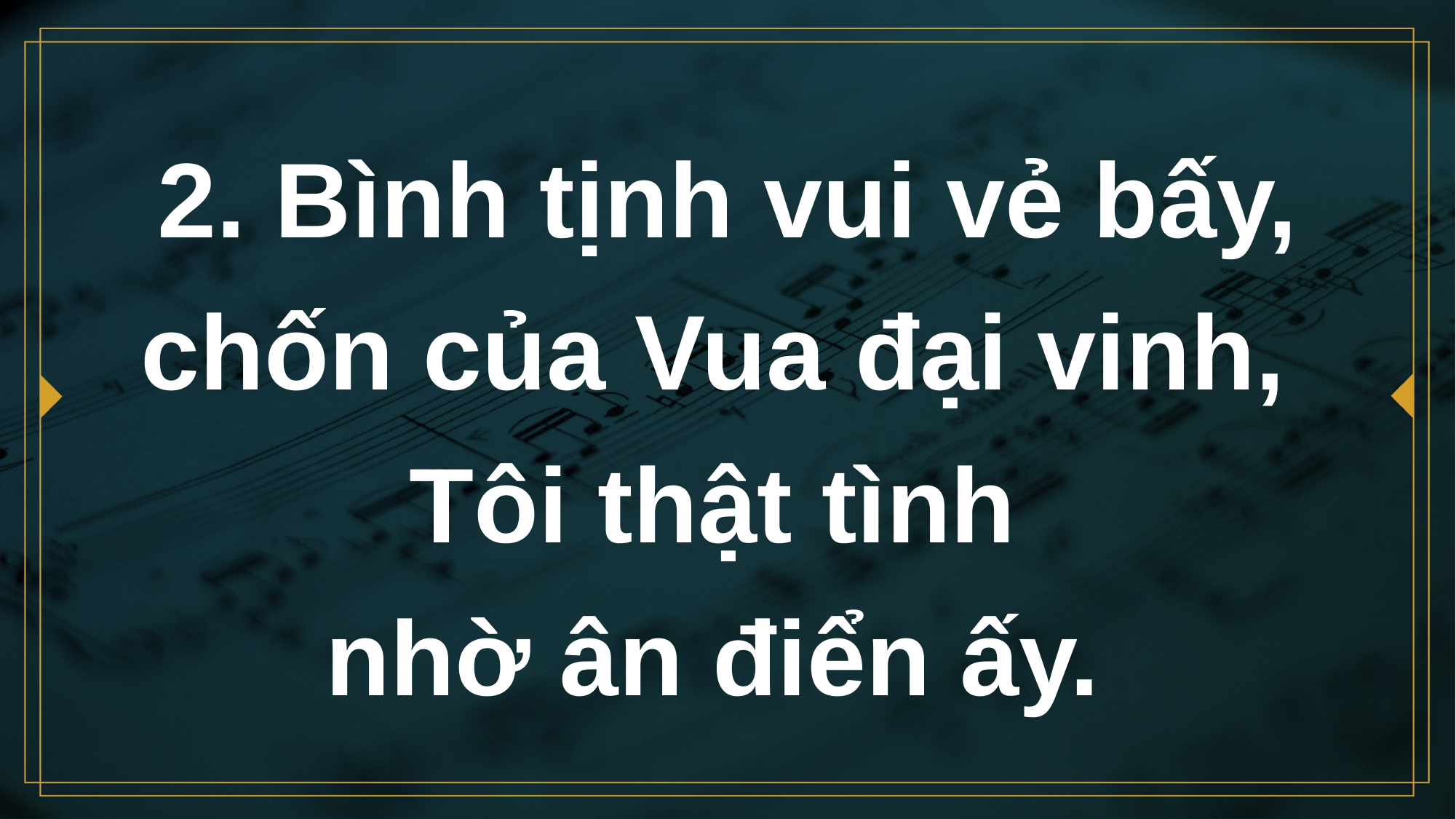

# 2. Bình tịnh vui vẻ bấy, chốn của Vua đại vinh, Tôi thật tình nhờ ân điển ấy.